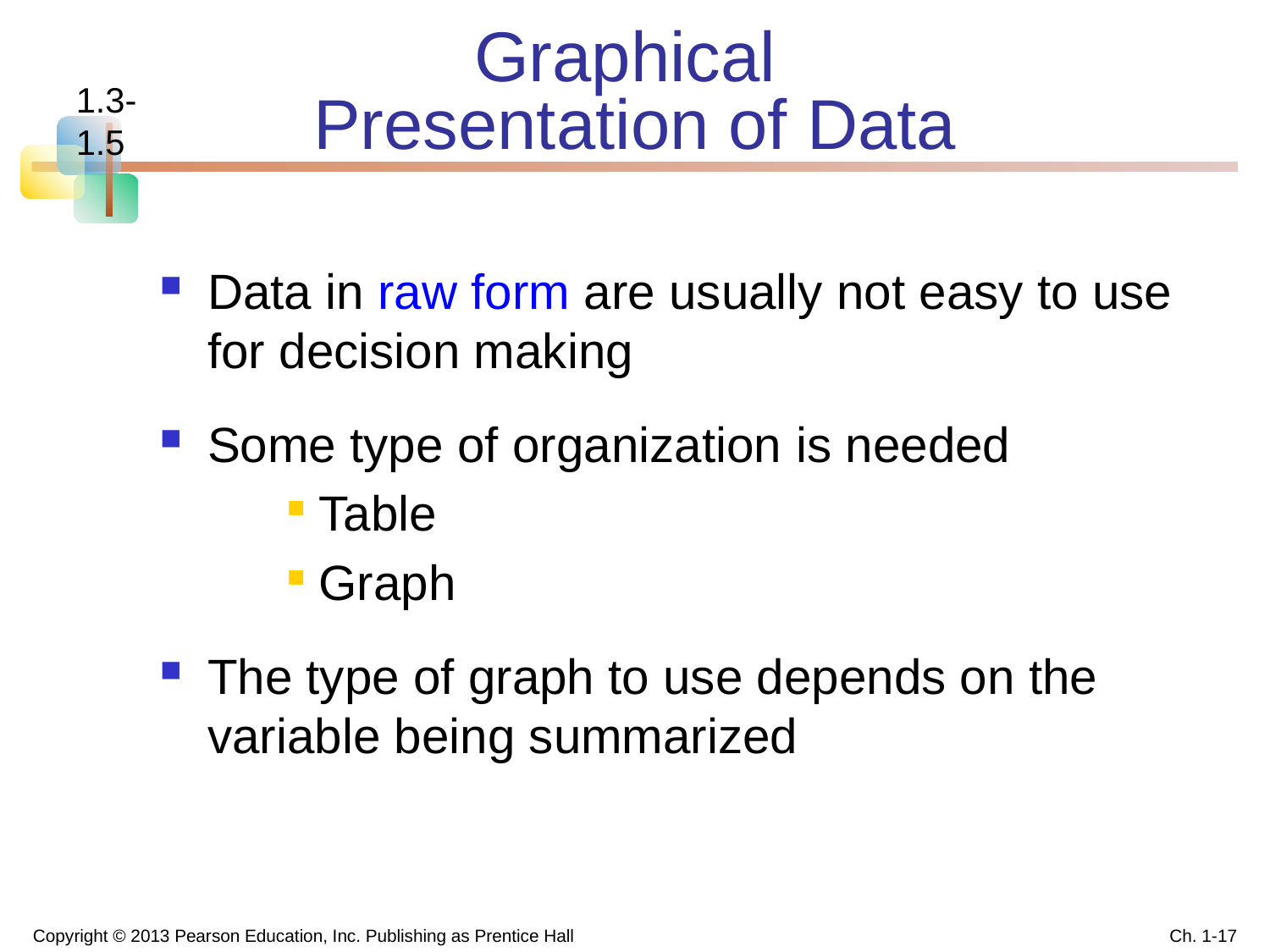

# Graphical Presentation of Data
1.3-1.5
Data in raw form are usually not easy to use for decision making

Some type of organization is needed
Table
Graph

The type of graph to use depends on the variable being summarized

Copyright © 2013 Pearson Education, Inc. Publishing as Prentice Hall
Ch. 1-17